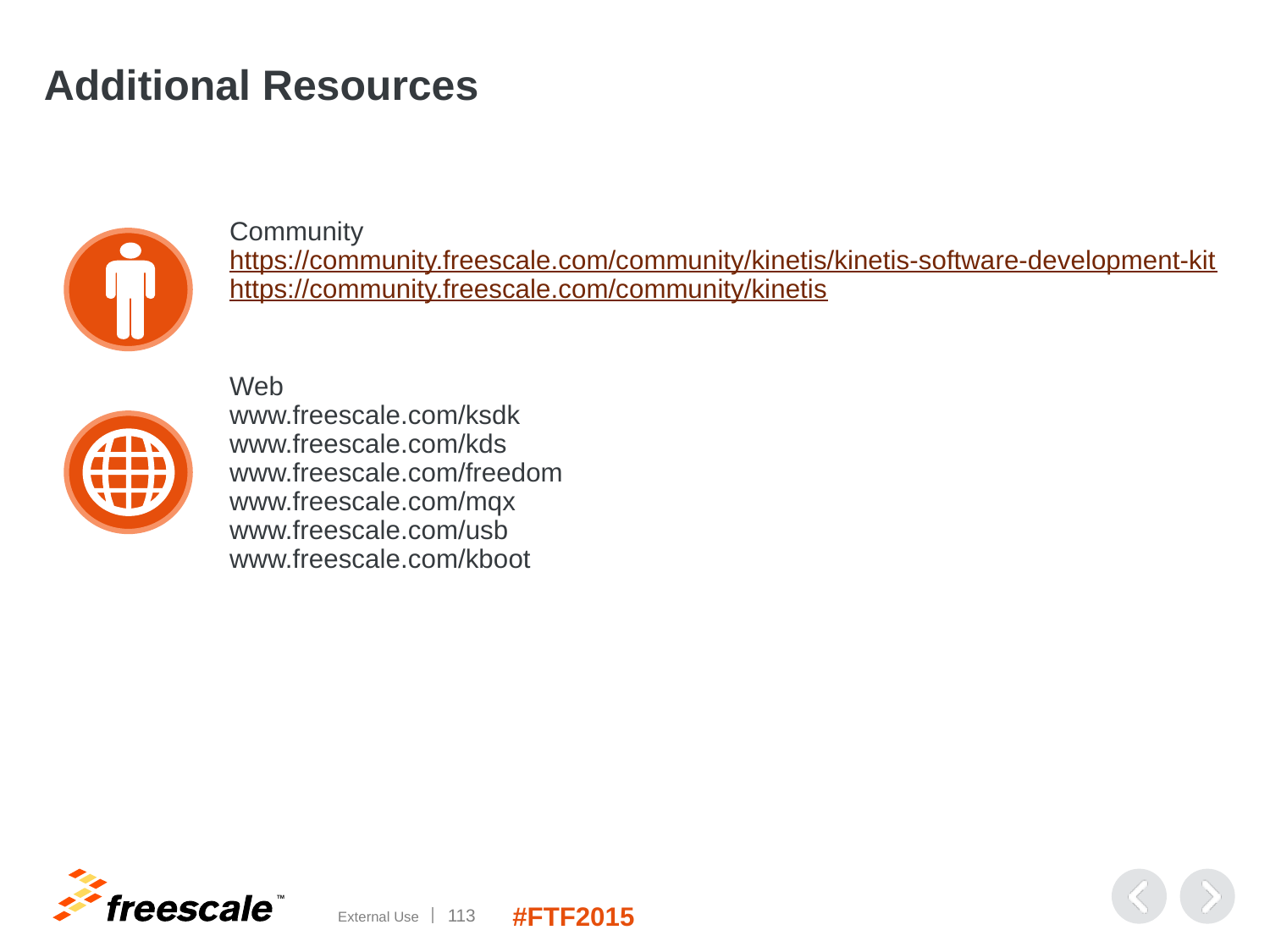

# Additional Resources
Community
https://community.freescale.com/community/kinetis/kinetis-software-development-kit
https://community.freescale.com/community/kinetis

Web
www.freescale.com/ksdk
www.freescale.com/kds
www.freescale.com/freedom
www.freescale.com/mqx
www.freescale.com/usb
www.freescale.com/kboot